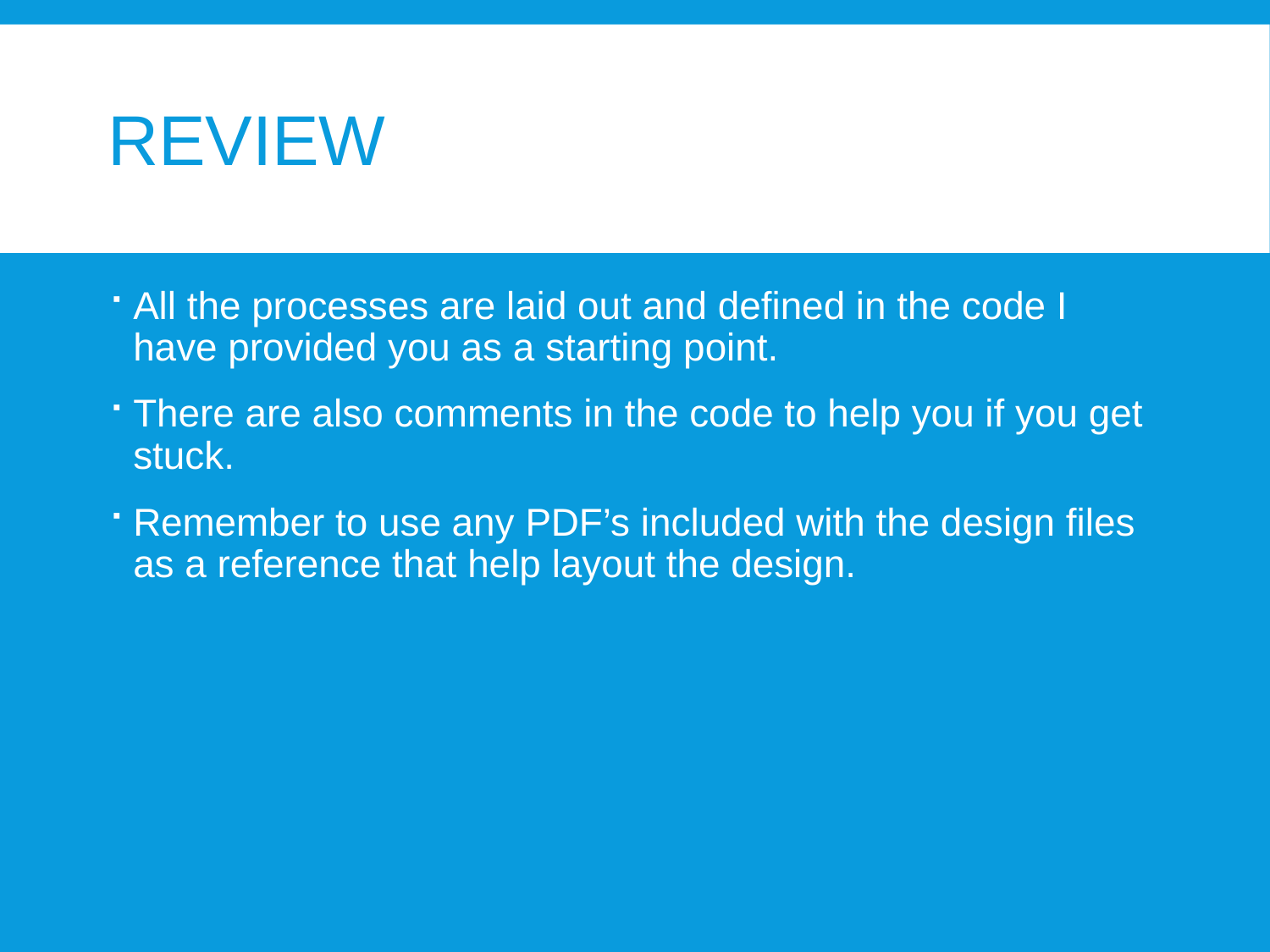

# Review
All the processes are laid out and defined in the code I have provided you as a starting point.
There are also comments in the code to help you if you get stuck.
Remember to use any PDF’s included with the design files as a reference that help layout the design.